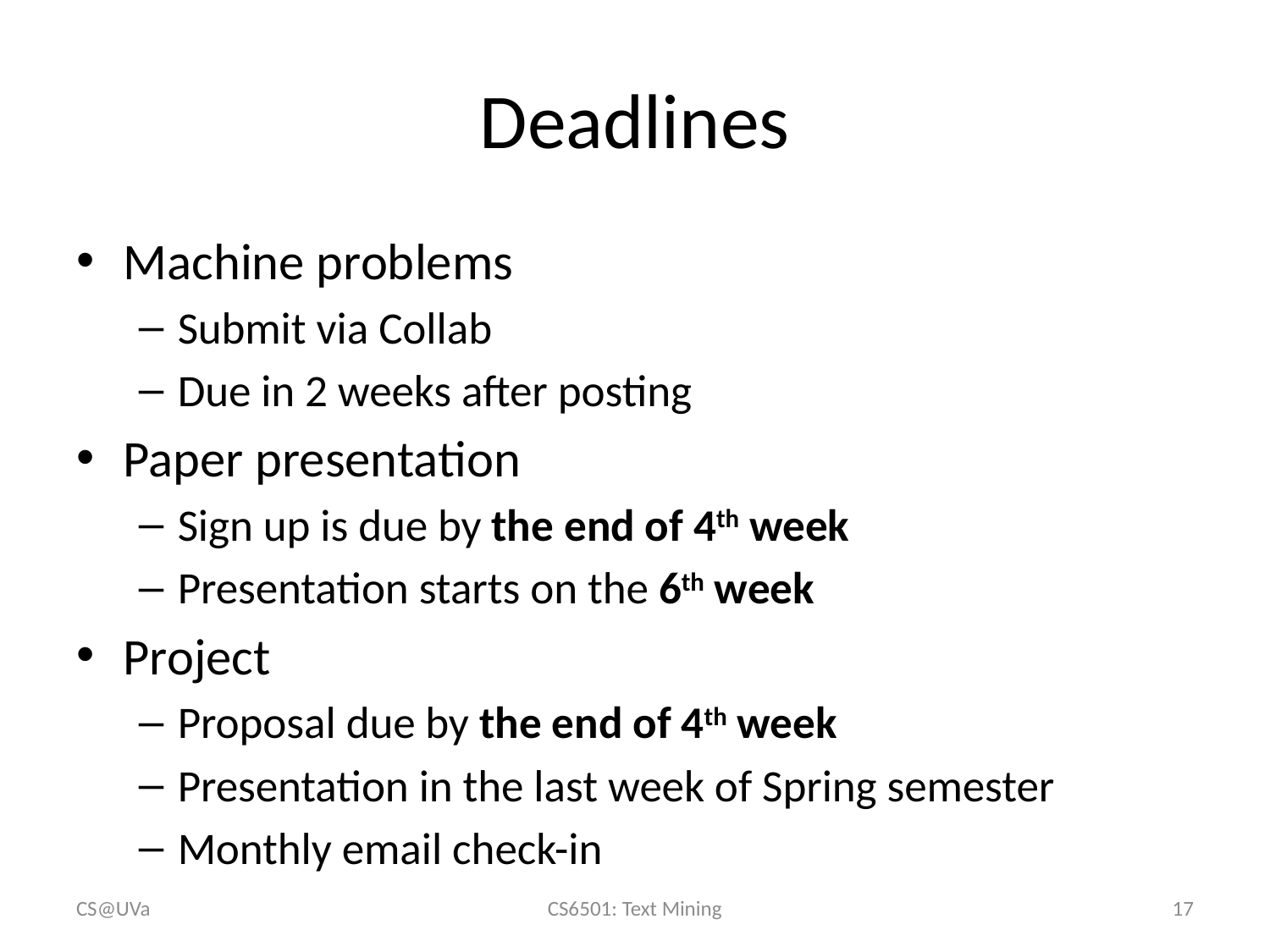

# Deadlines
Machine problems
Submit via Collab
Due in 2 weeks after posting
Paper presentation
Sign up is due by the end of 4th week
Presentation starts on the 6th week
Project
Proposal due by the end of 4th week
Presentation in the last week of Spring semester
Monthly email check-in

CS@UVa
CS6501: Text Mining
17